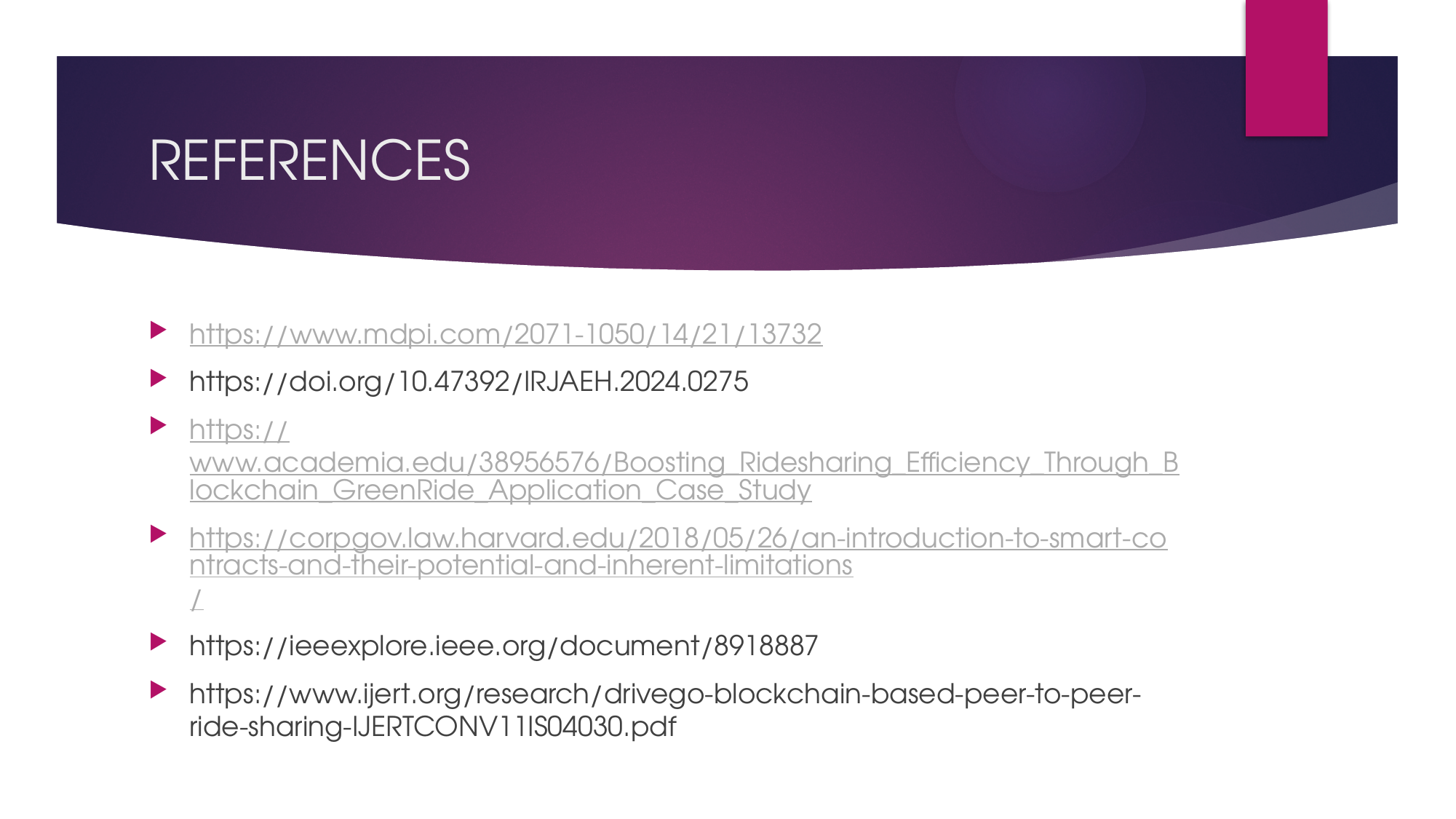

# REFERENCES
https://www.mdpi.com/2071-1050/14/21/13732
https://doi.org/10.47392/IRJAEH.2024.0275
https://www.academia.edu/38956576/Boosting_Ridesharing_Efficiency_Through_Blockchain_GreenRide_Application_Case_Study
https://corpgov.law.harvard.edu/2018/05/26/an-introduction-to-smart-contracts-and-their-potential-and-inherent-limitations/
https://ieeexplore.ieee.org/document/8918887
https://www.ijert.org/research/drivego-blockchain-based-peer-to-peer-ride-sharing-IJERTCONV11IS04030.pdf